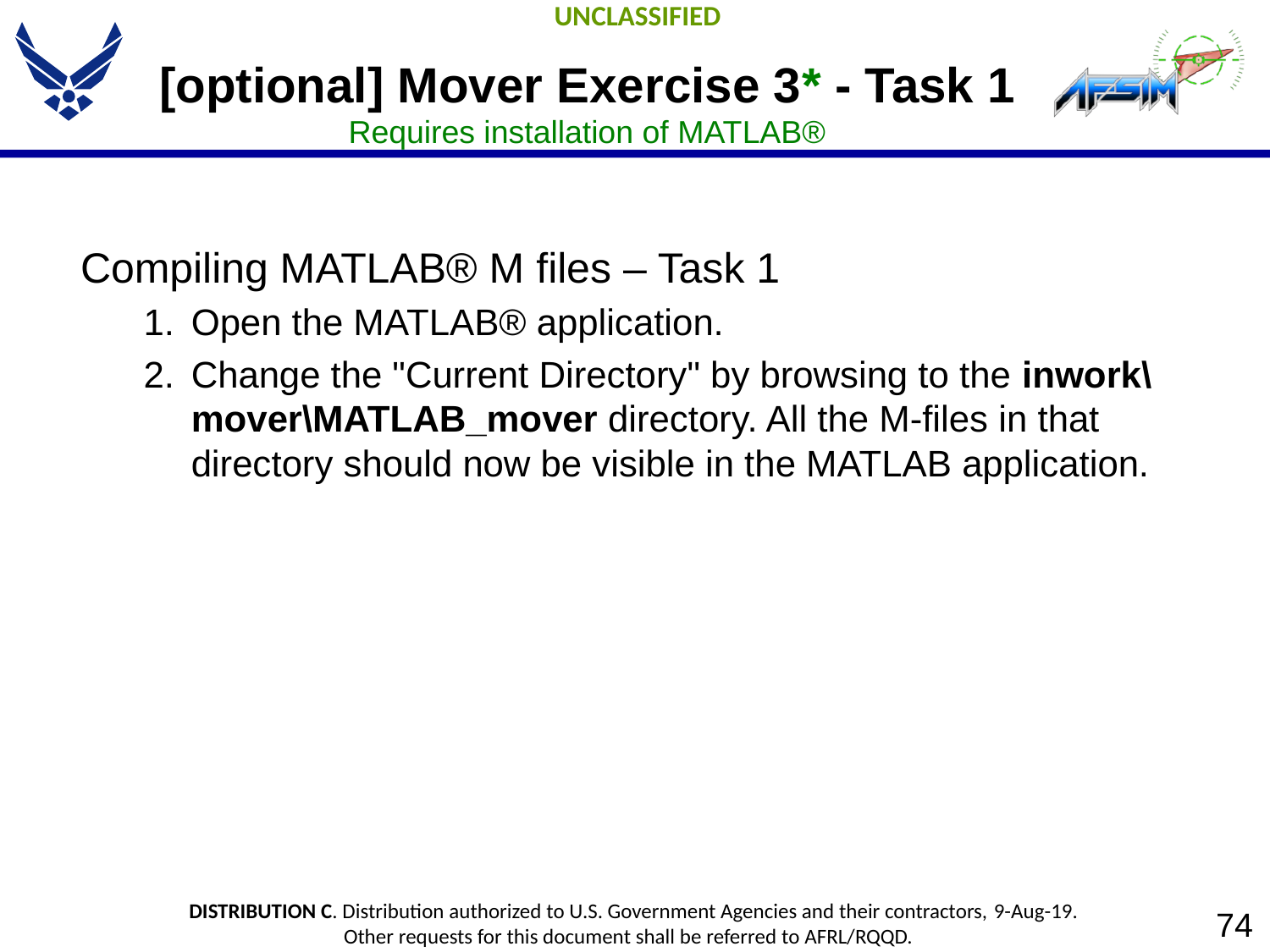

# [optional] Mover Exercise 3* - Task 1
Requires installation of MATLAB®
Compiling MATLAB® M files – Task 1
Open the MATLAB® application.
Change the "Current Directory" by browsing to the inwork\mover\MATLAB_mover directory. All the M-files in that directory should now be visible in the MATLAB application.